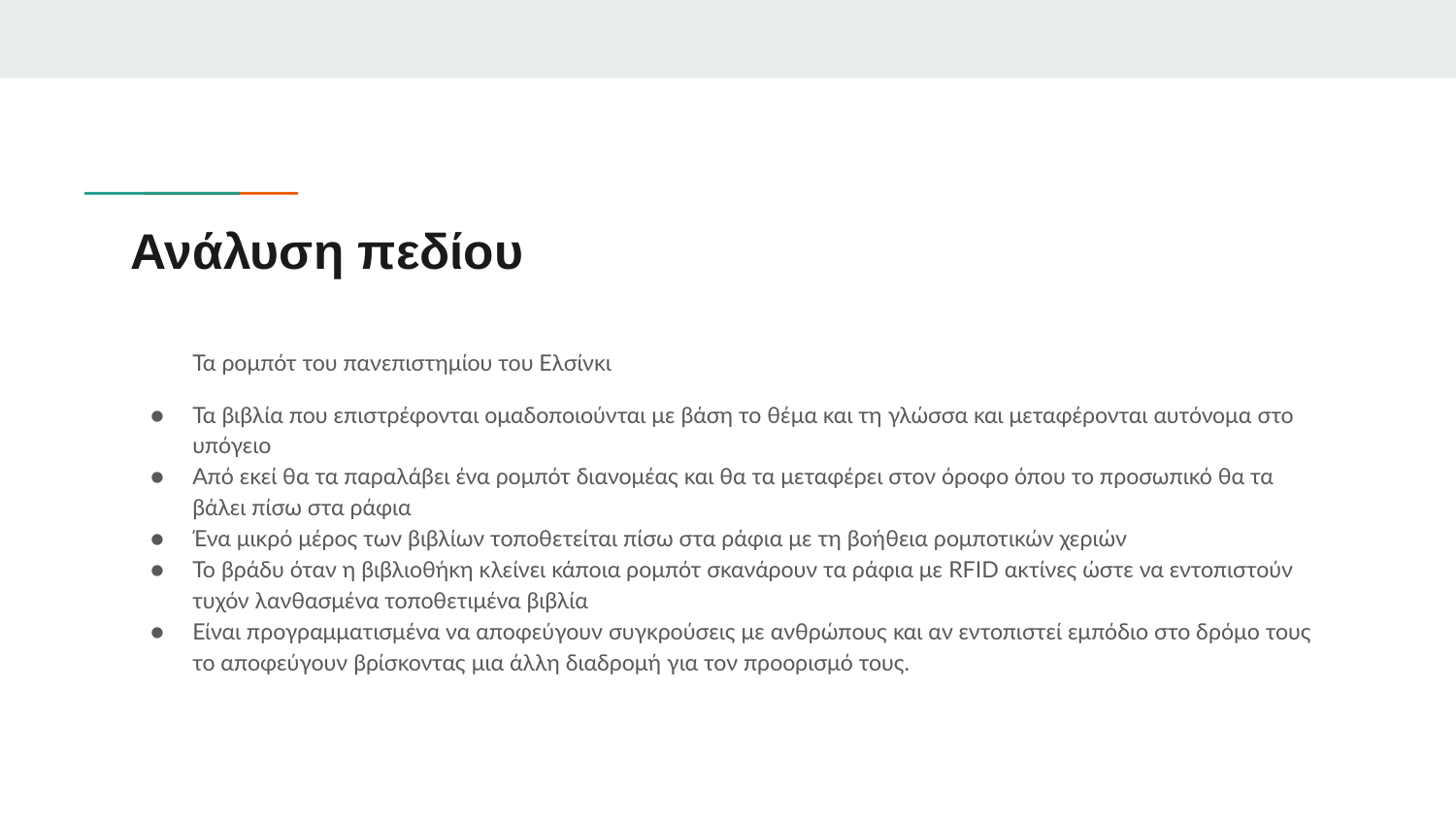

# Ανάλυση πεδίου
Τα ρομπότ του πανεπιστημίου του Ελσίνκι
Τα βιβλία που επιστρέφονται ομαδοποιούνται με βάση το θέμα και τη γλώσσα και μεταφέρονται αυτόνομα στο υπόγειο
Από εκεί θα τα παραλάβει ένα ρομπότ διανομέας και θα τα μεταφέρει στον όροφο όπου το προσωπικό θα τα βάλει πίσω στα ράφια
Ένα μικρό μέρος των βιβλίων τοποθετείται πίσω στα ράφια με τη βοήθεια ρομποτικών χεριών
Το βράδυ όταν η βιβλιοθήκη κλείνει κάποια ρομπότ σκανάρουν τα ράφια με RFID ακτίνες ώστε να εντοπιστούν τυχόν λανθασμένα τοποθετιμένα βιβλία
Είναι προγραμματισμένα να αποφεύγουν συγκρούσεις με ανθρώπους και αν εντοπιστεί εμπόδιο στο δρόμο τους  το αποφεύγουν βρίσκοντας μια άλλη διαδρομή για τον προορισμό τους.